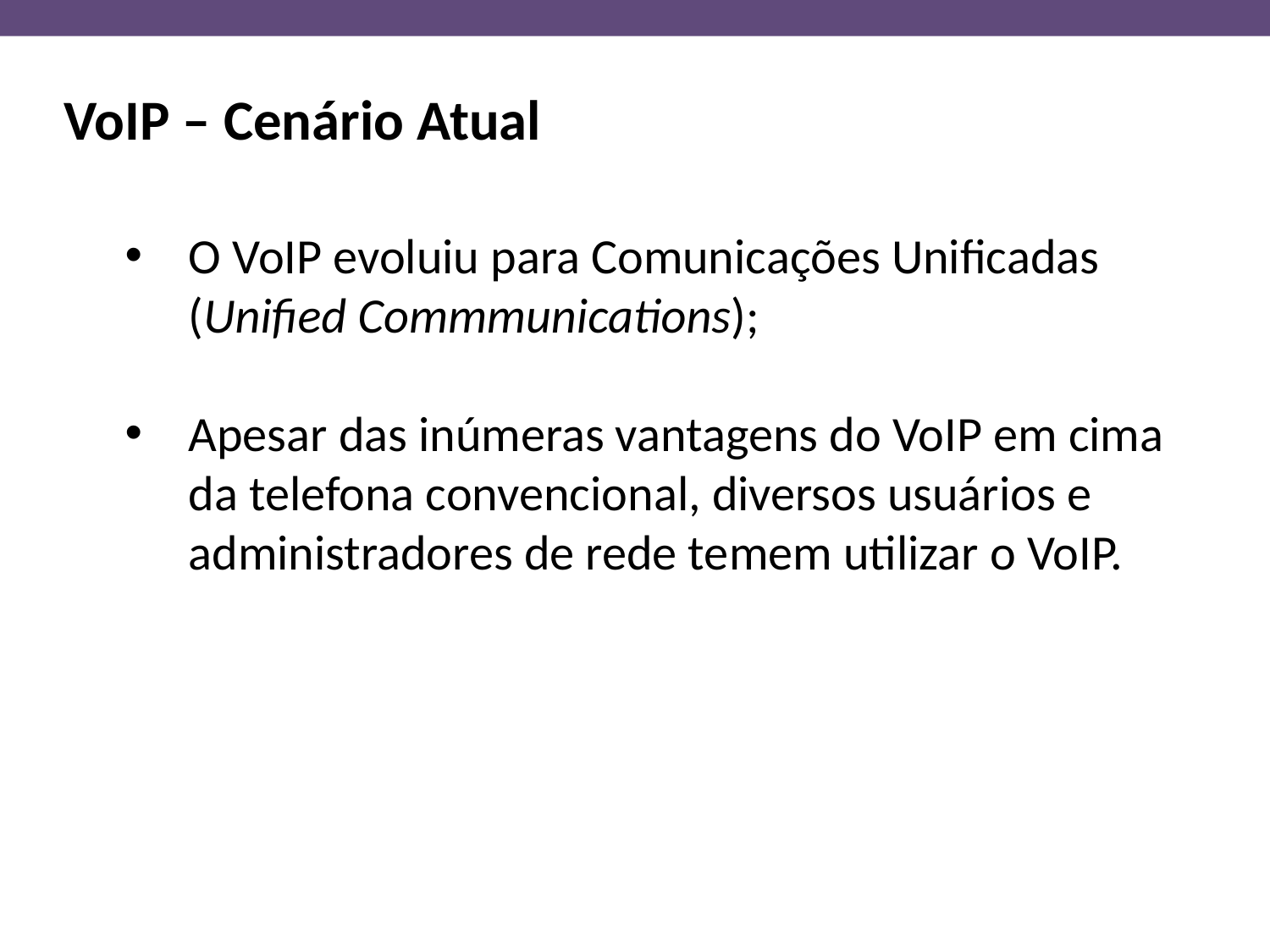

VoIP – Cenário Atual

O VoIP evoluiu para Comunicações Unificadas (Unified Commmunications);

Apesar das inúmeras vantagens do VoIP em cima da telefona convencional, diversos usuários e administradores de rede temem utilizar o VoIP.